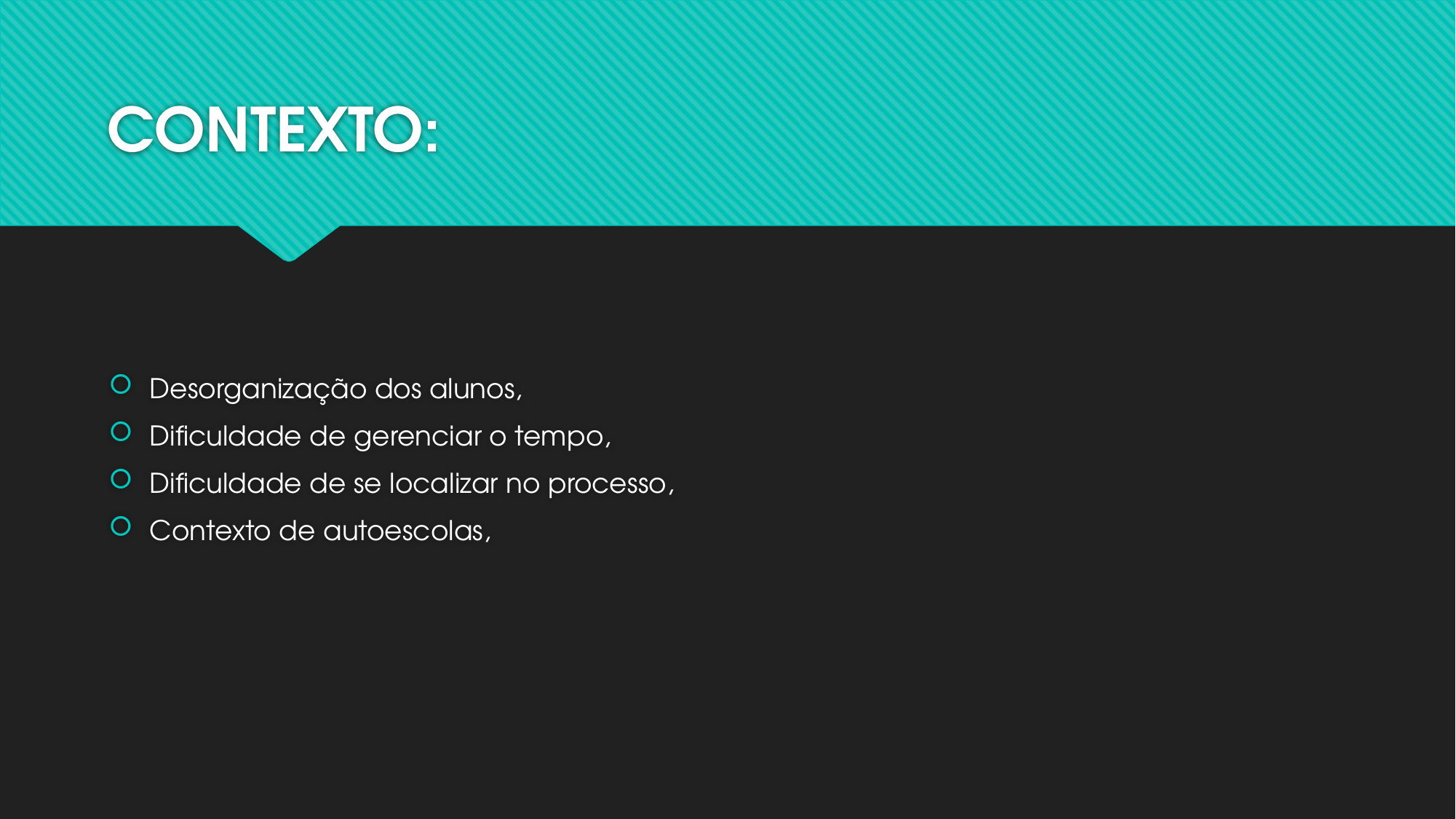

# CONTEXTO:
Desorganização dos alunos,
Dificuldade de gerenciar o tempo,
Dificuldade de se localizar no processo,
Contexto de autoescolas,